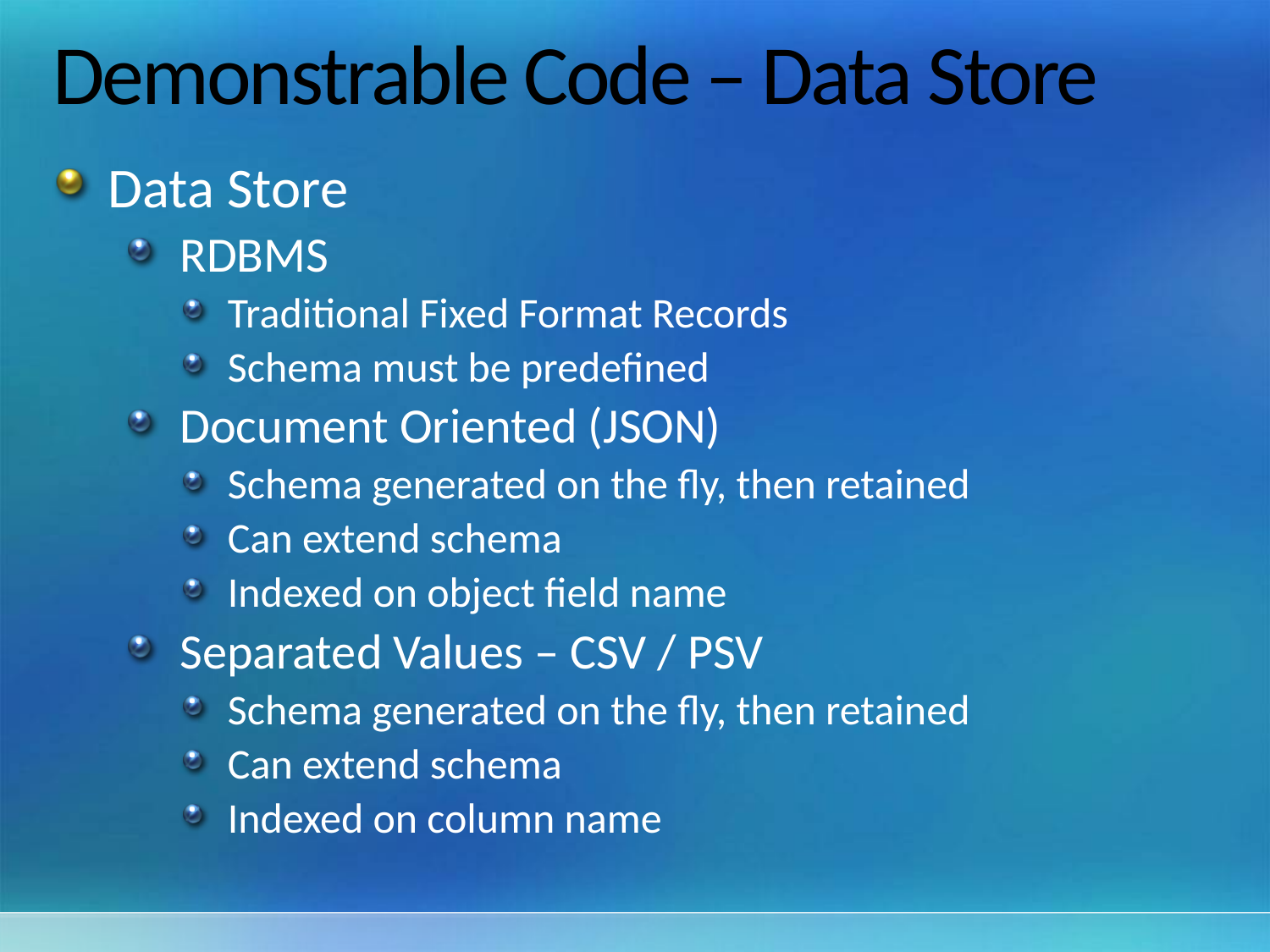

# Demonstrable Code – Data Store
Data Store
RDBMS
Traditional Fixed Format Records
Schema must be predefined
Document Oriented (JSON)
Schema generated on the fly, then retained
Can extend schema
Indexed on object field name
Separated Values – CSV / PSV
Schema generated on the fly, then retained
Can extend schema
Indexed on column name